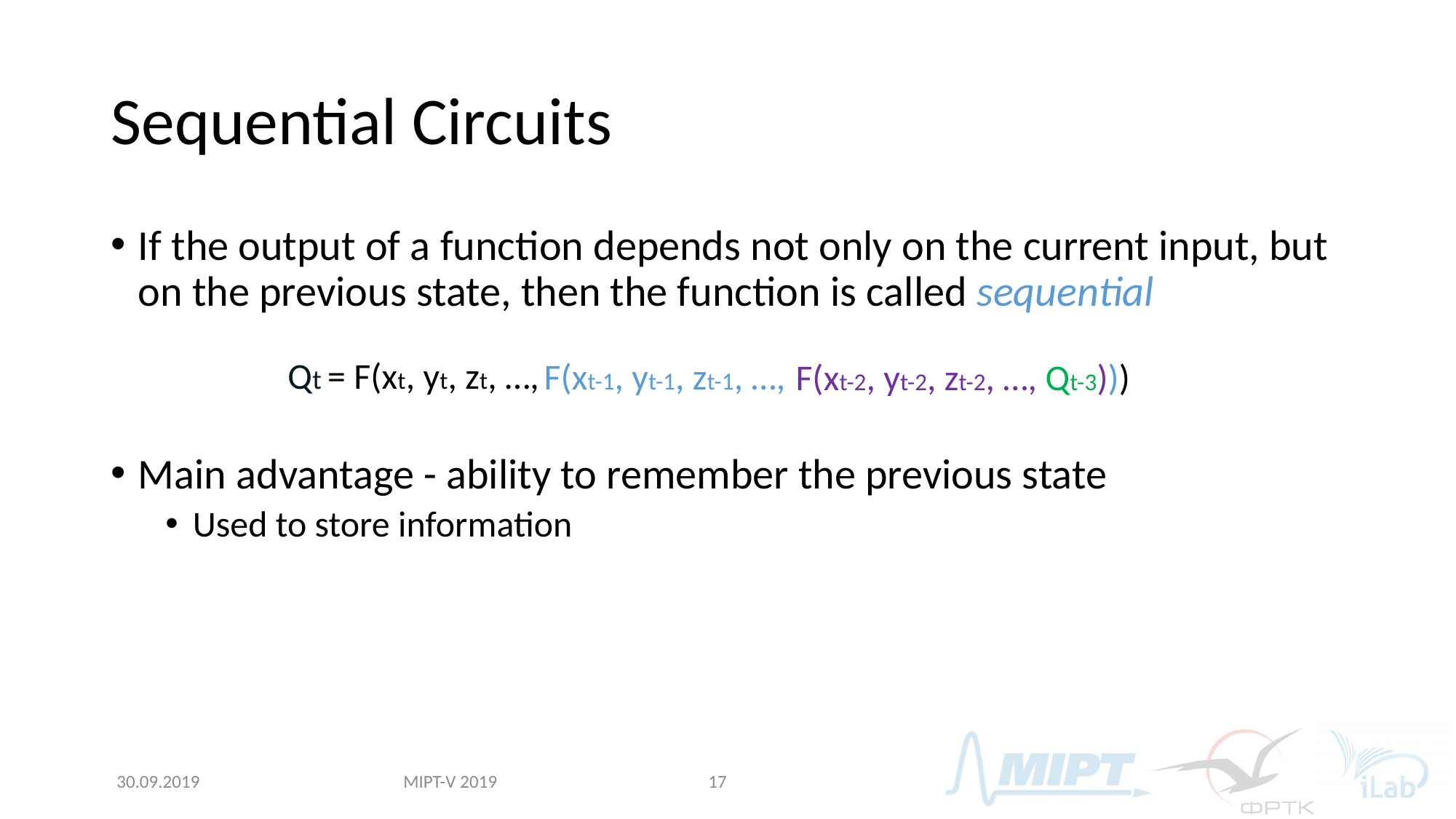

# Sequential Circuits
If the output of a function depends not only on the current input, but on the previous state, then the function is called sequential

Main advantage - ability to remember the previous state
Used to store information

Qt = F(xt, yt, zt, …, Qt-1)
Qt = F(xt, yt, zt, …, Qt-1)
F(xt-2, yt-2, zt-2, …, Qt-3)))
F(xt-1, yt-1, zt-1, …, Qt-2))

MIPT-V 2019
30.09.2019
17